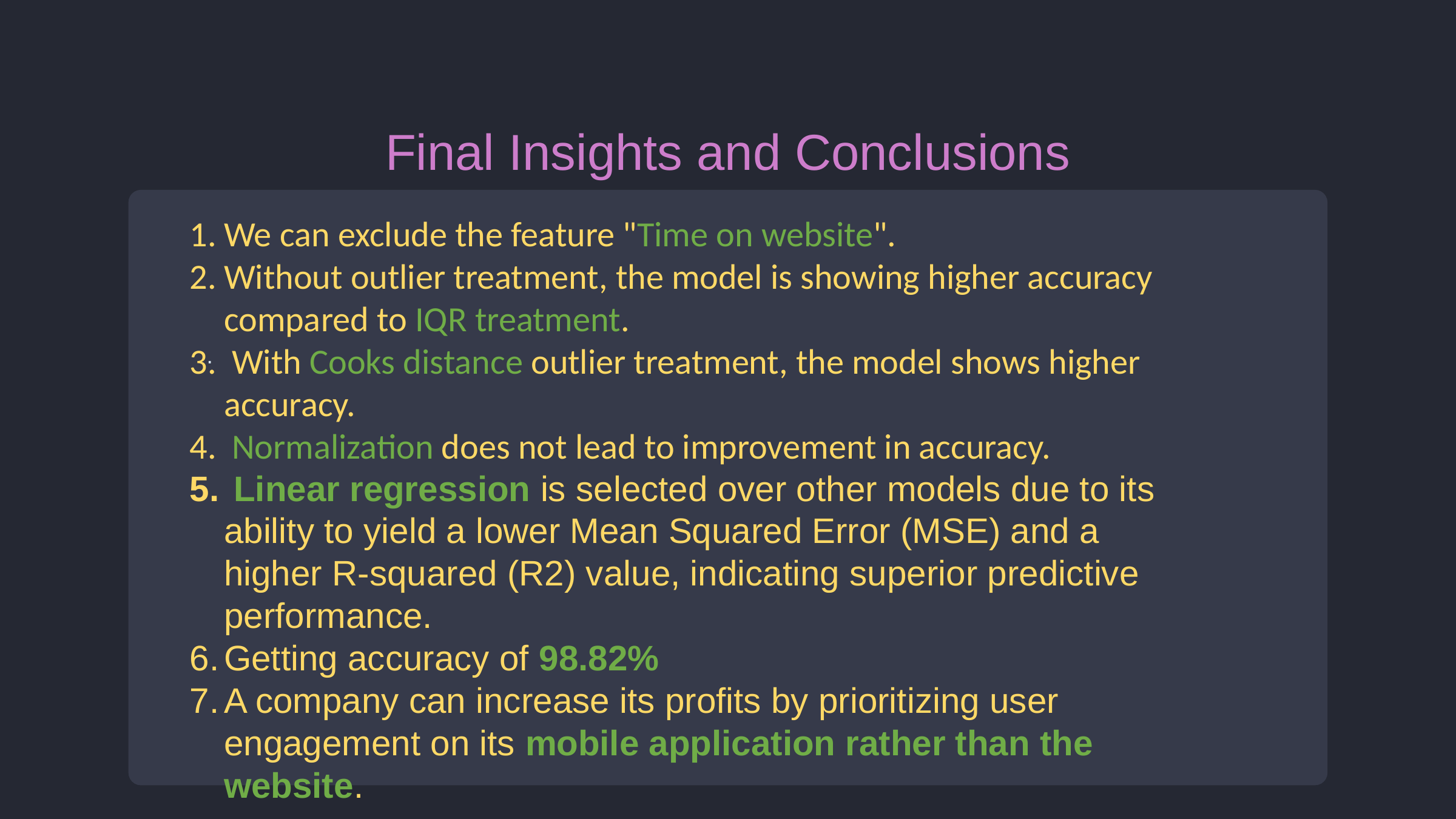

Final Insights and Conclusions

We can exclude the feature "Time on website".
Without outlier treatment, the model is showing higher accuracy compared to IQR treatment.
 With Cooks distance outlier treatment, the model shows higher accuracy.
 Normalization does not lead to improvement in accuracy.
 Linear regression is selected over other models due to its ability to yield a lower Mean Squared Error (MSE) and a higher R-squared (R2) value, indicating superior predictive performance.
Getting accuracy of 98.82%
A company can increase its profits by prioritizing user engagement on its mobile application rather than the website.

.